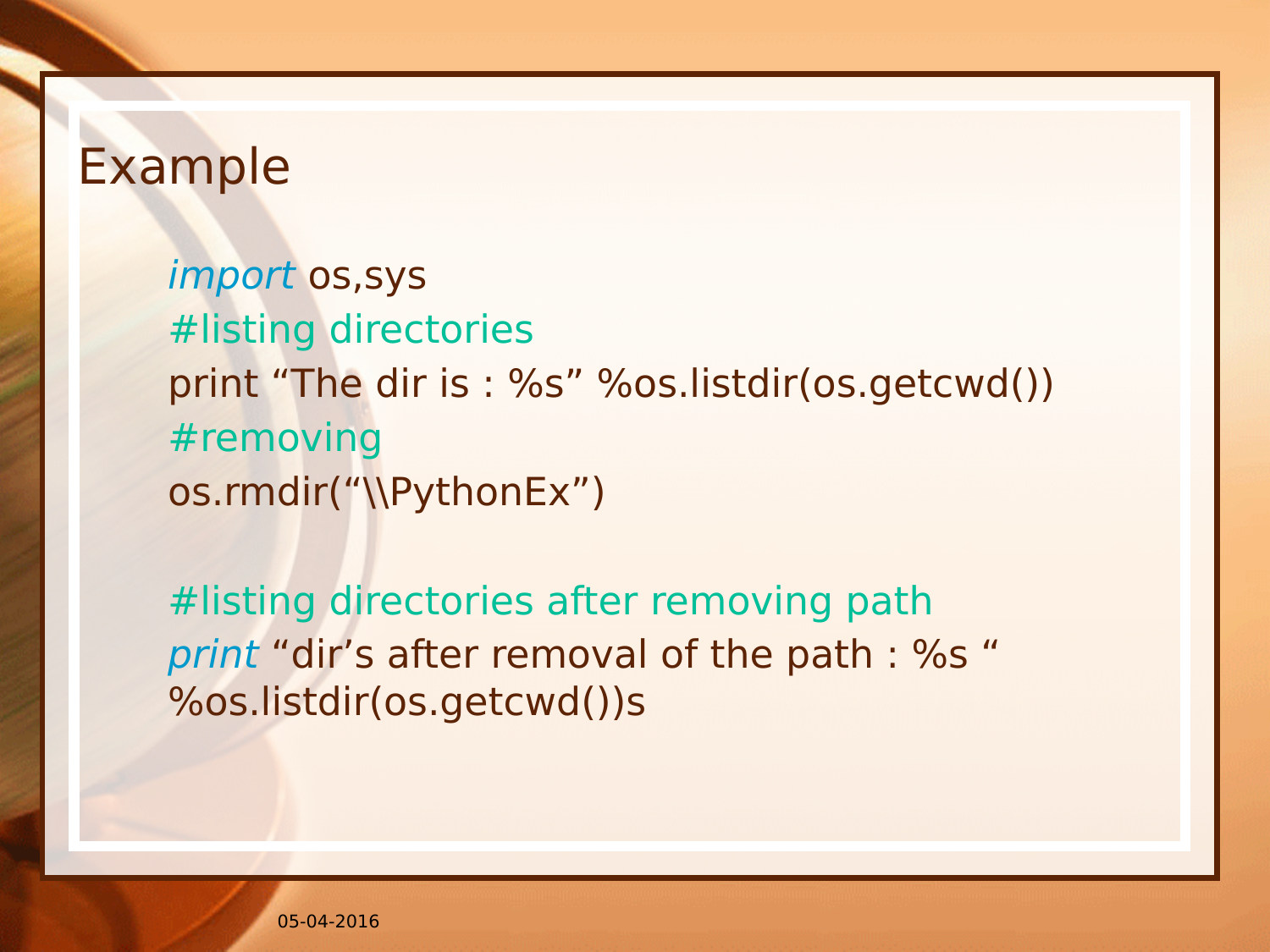

# Example
import os,sys
#listing directories
print “The dir is : %s” %os.listdir(os.getcwd())
#removing
os.rmdir(“\\PythonEx”)

#listing directories after removing path
print “dir’s after removal of the path : %s “ %os.listdir(os.getcwd())s

05-04-2016